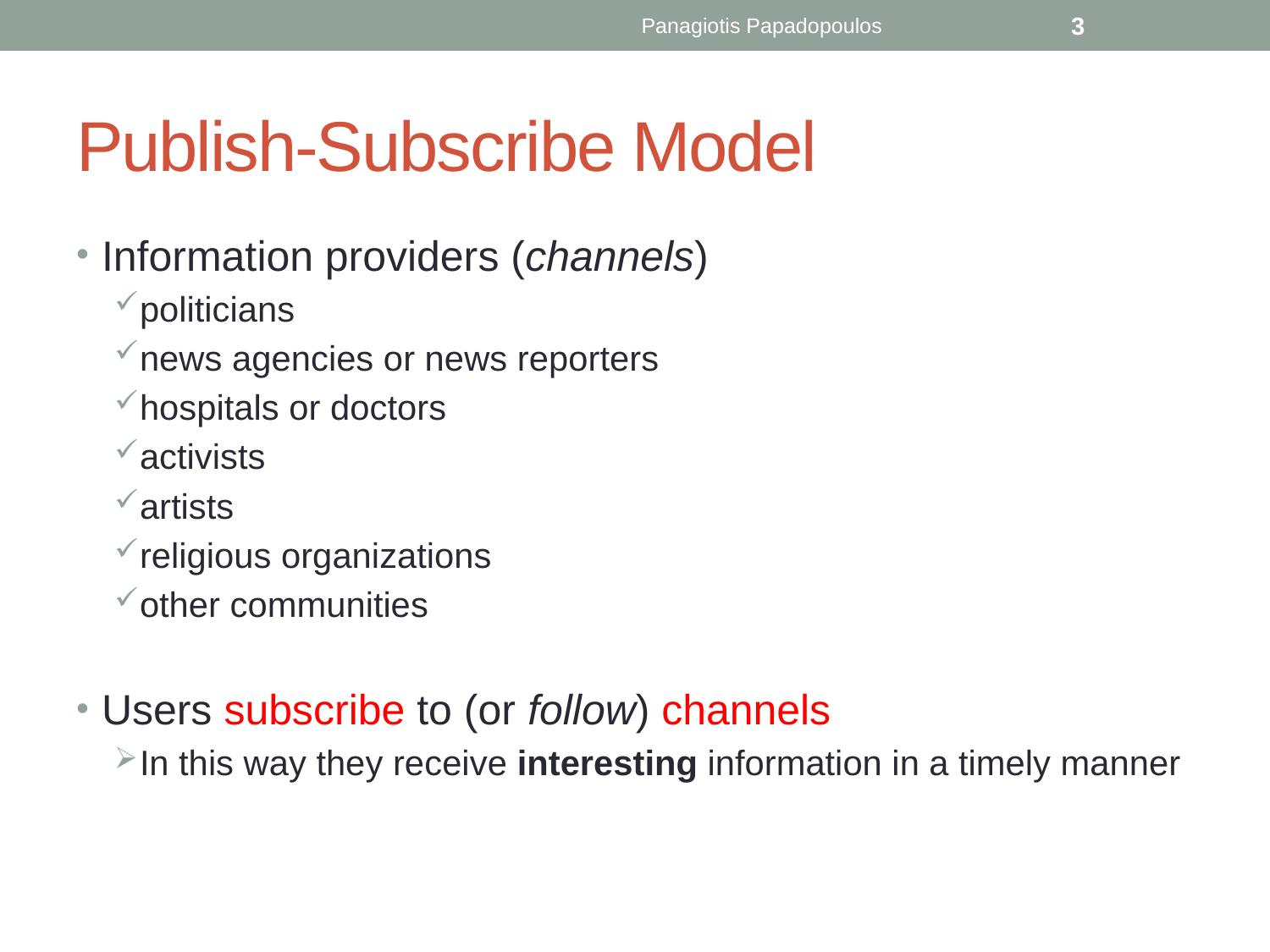

Panagiotis Papadopoulos
3
# Publish-Subscribe Model
Information providers (channels)
politicians
news agencies or news reporters
hospitals or doctors
activists
artists
religious organizations
other communities

Users subscribe to (or follow) channels
In this way they receive interesting information in a timely manner